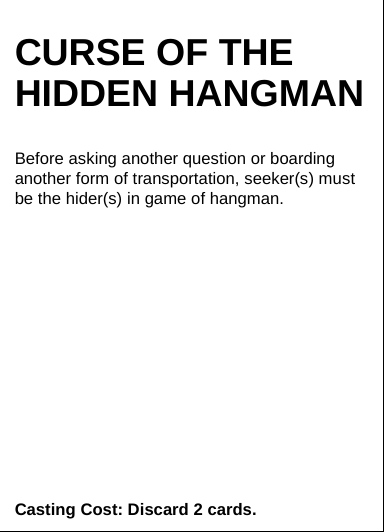

# CURSE OF THE HIDDEN HANGMAN
Before asking another question or boarding another form of transportation, seeker(s) must be the hider(s) in game of hangman.
Casting Cost: Discard 2 cards.